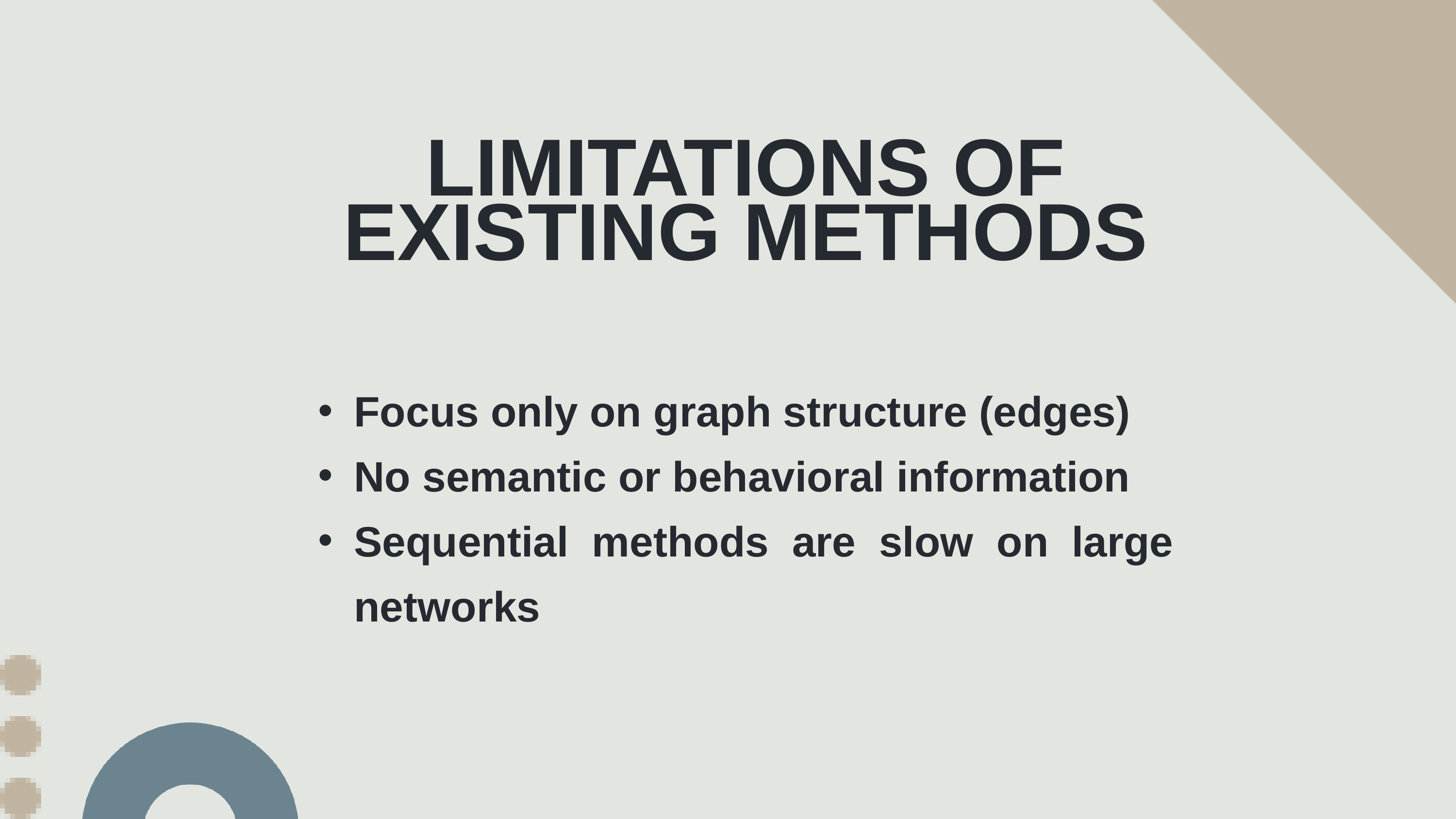

LIMITATIONS OF EXISTING METHODS

Focus only on graph structure (edges)
No semantic or behavioral information
Sequential methods are slow on large networks